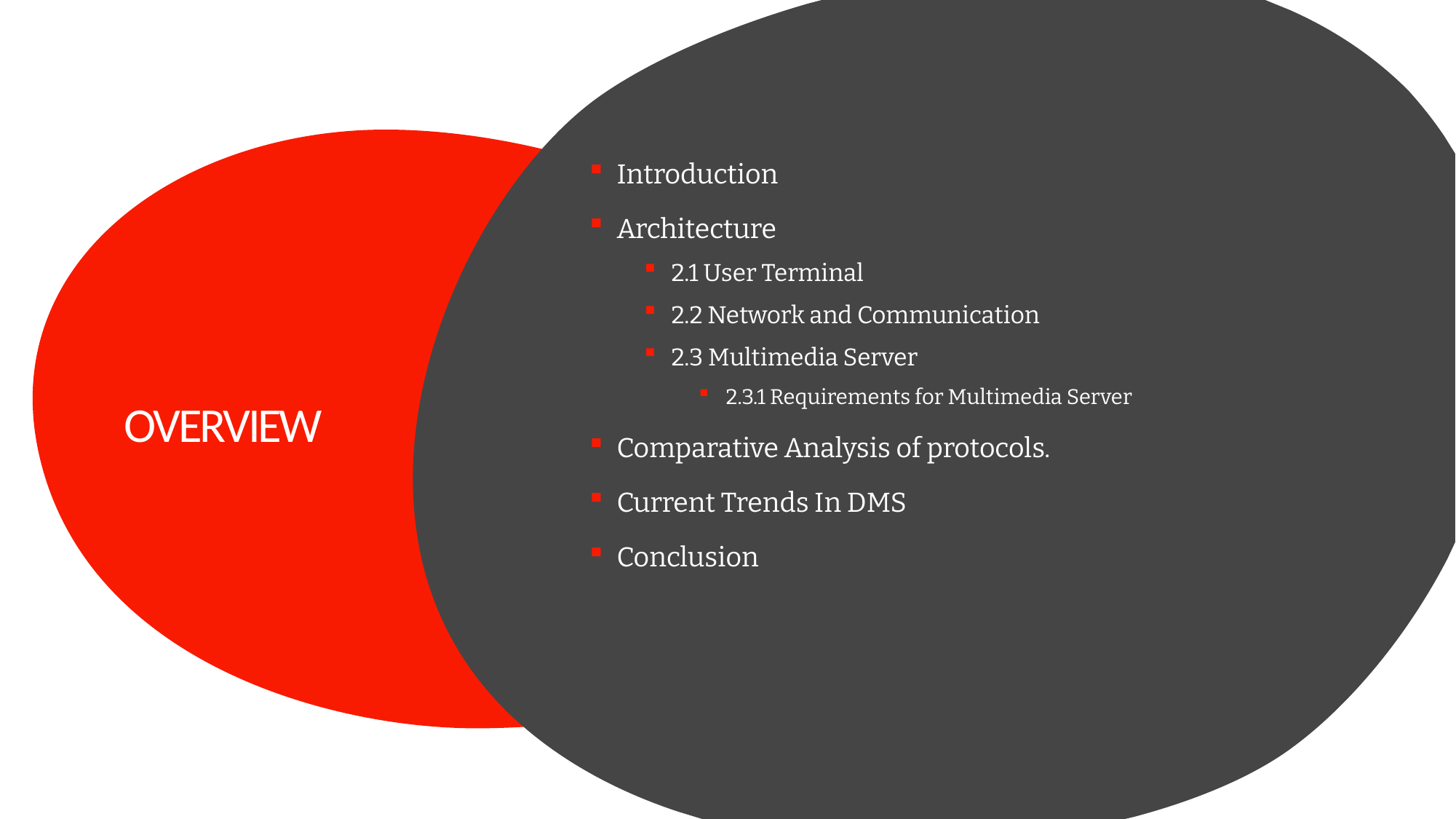

Introduction
Architecture
2.1 User Terminal
2.2 Network and Communication
2.3 Multimedia Server
2.3.1 Requirements for Multimedia Server
Comparative Analysis of protocols.
Current Trends In DMS
Conclusion

# OVERVIEW